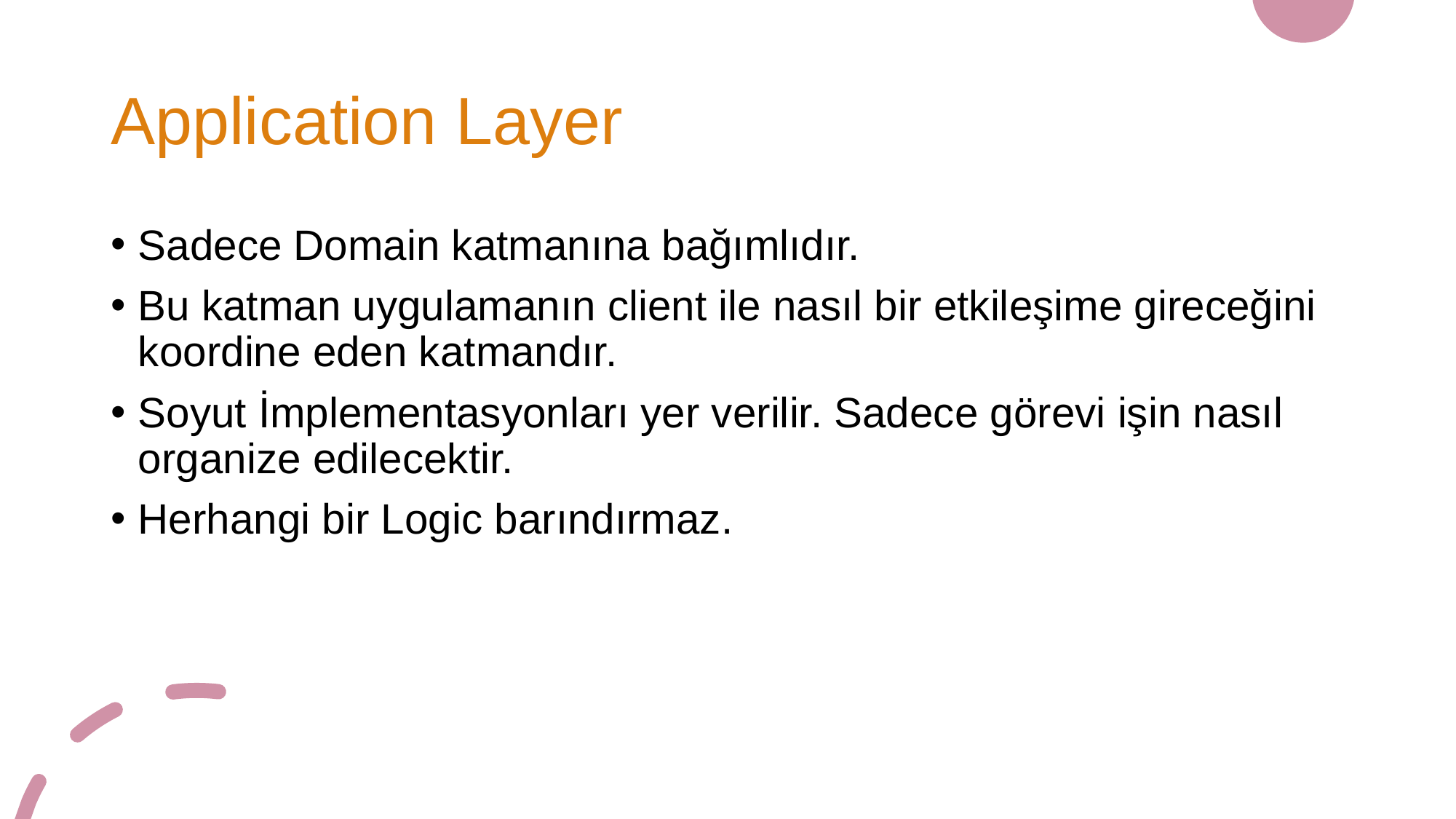

# Application Layer
Sadece Domain katmanına bağımlıdır.
Bu katman uygulamanın client ile nasıl bir etkileşime gireceğini koordine eden katmandır.
Soyut İmplementasyonları yer verilir. Sadece görevi işin nasıl organize edilecektir.
Herhangi bir Logic barındırmaz.